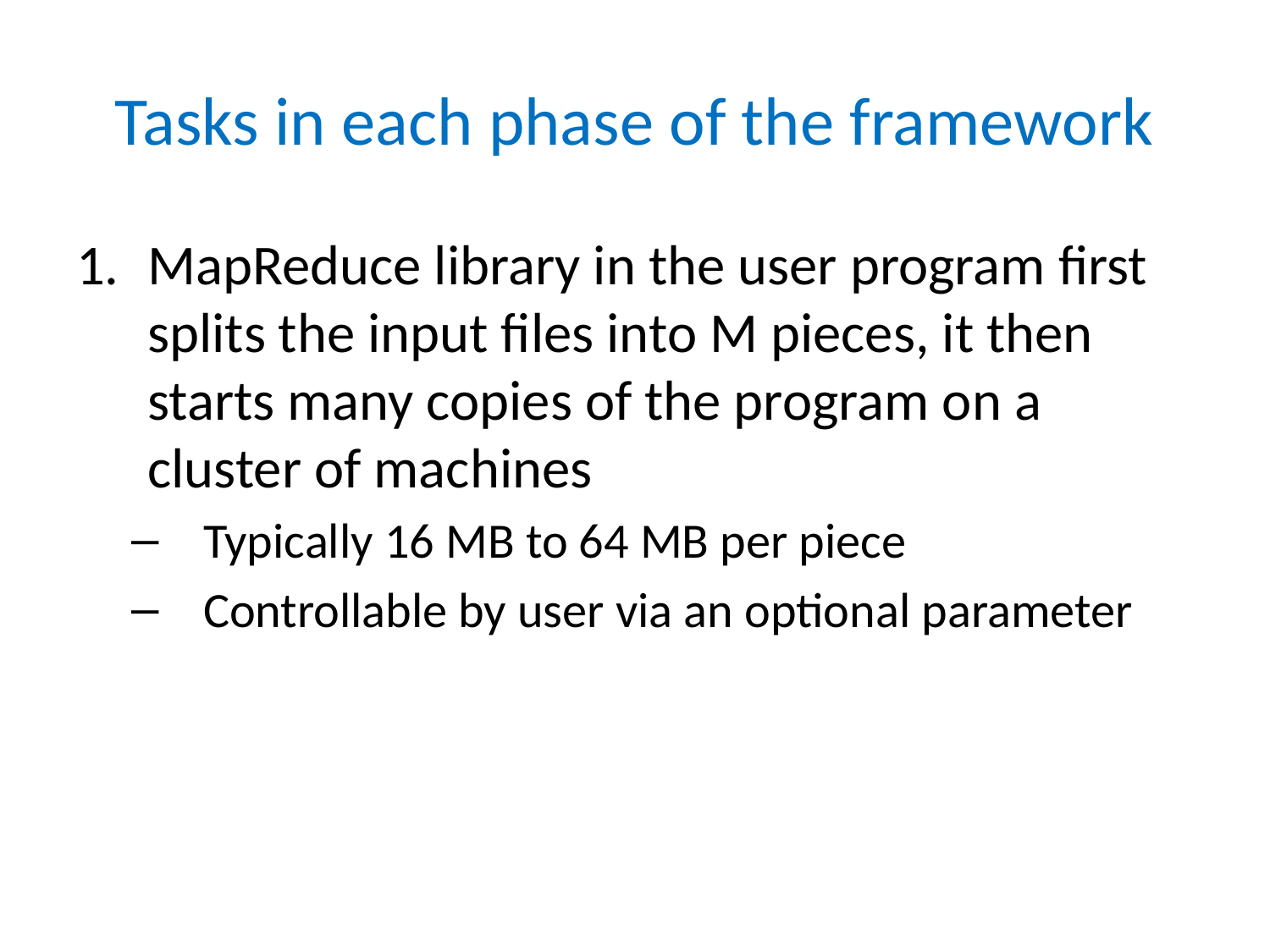

# Tasks in each phase of the framework
MapReduce library in the user program first splits the input files into M pieces, it then starts many copies of the program on a cluster of machines
Typically 16 MB to 64 MB per piece
Controllable by user via an optional parameter